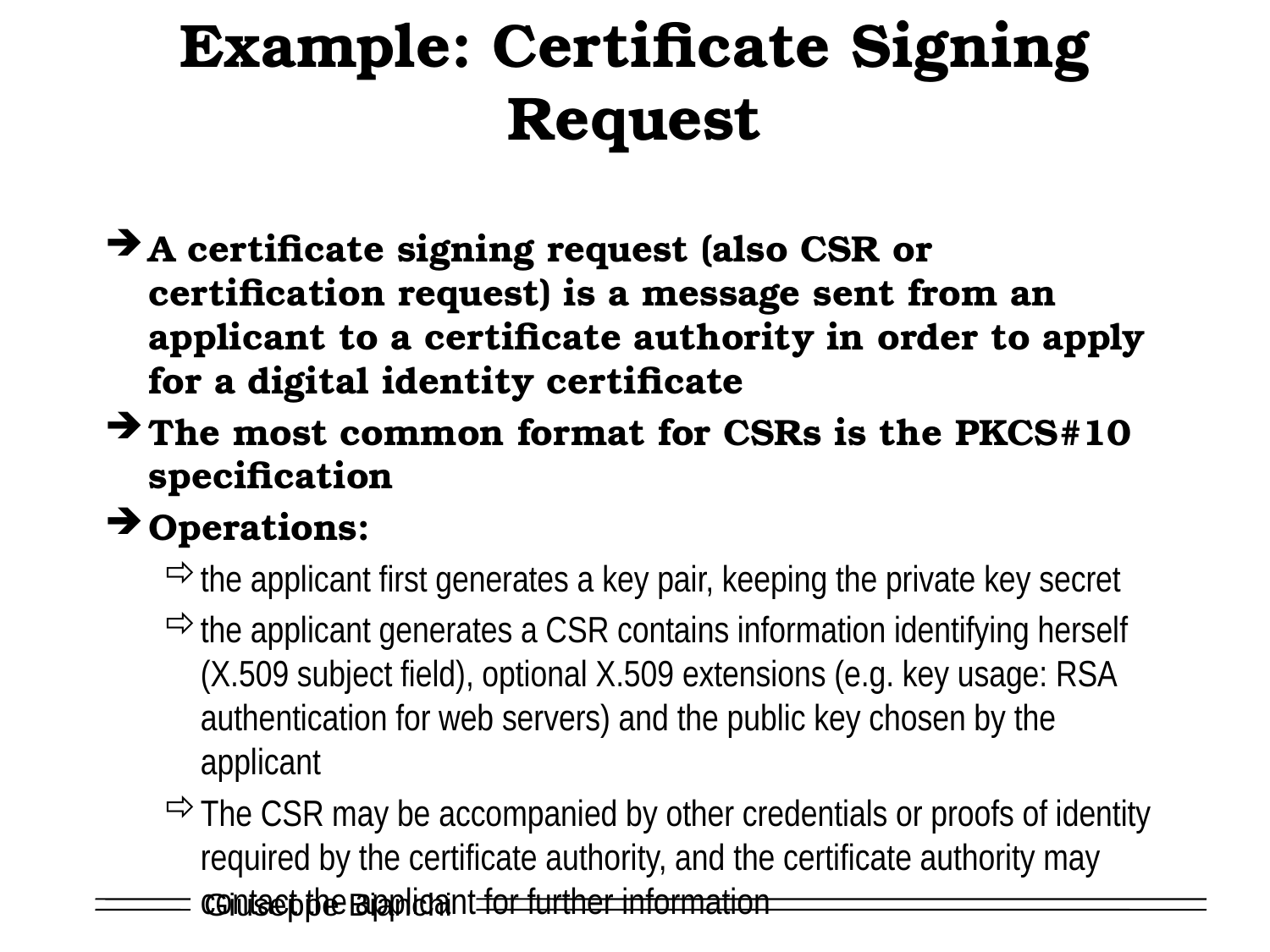

# Example: Certificate Signing Request
A certificate signing request (also CSR or certification request) is a message sent from an applicant to a certificate authority in order to apply for a digital identity certificate
The most common format for CSRs is the PKCS#10 specification
Operations:
the applicant first generates a key pair, keeping the private key secret
the applicant generates a CSR contains information identifying herself (X.509 subject field), optional X.509 extensions (e.g. key usage: RSA authentication for web servers) and the public key chosen by the applicant
The CSR may be accompanied by other credentials or proofs of identity required by the certificate authority, and the certificate authority may contact the applicant for further information